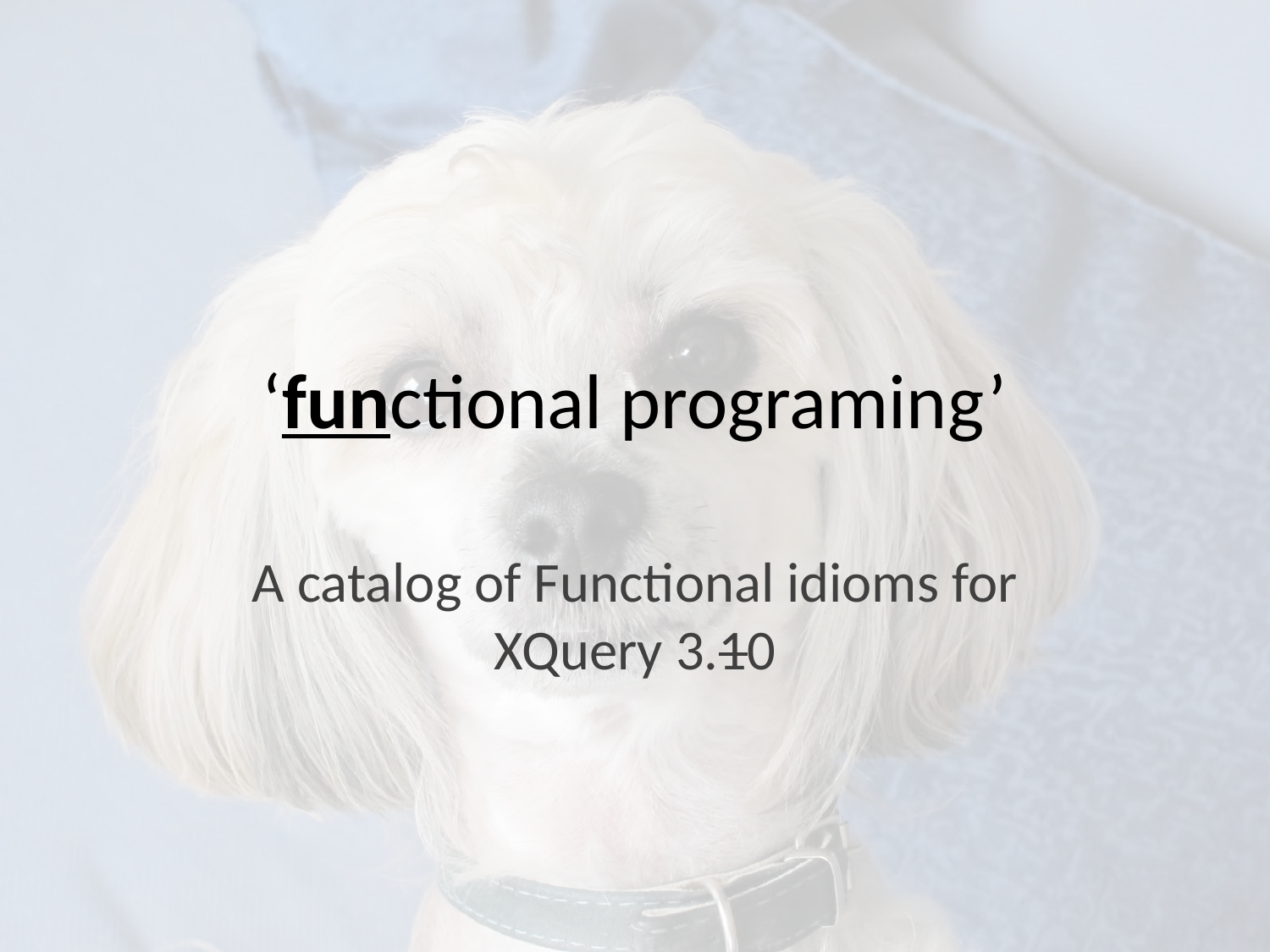

# ‘functional programing’
A catalog of Functional idioms for XQuery 3.10